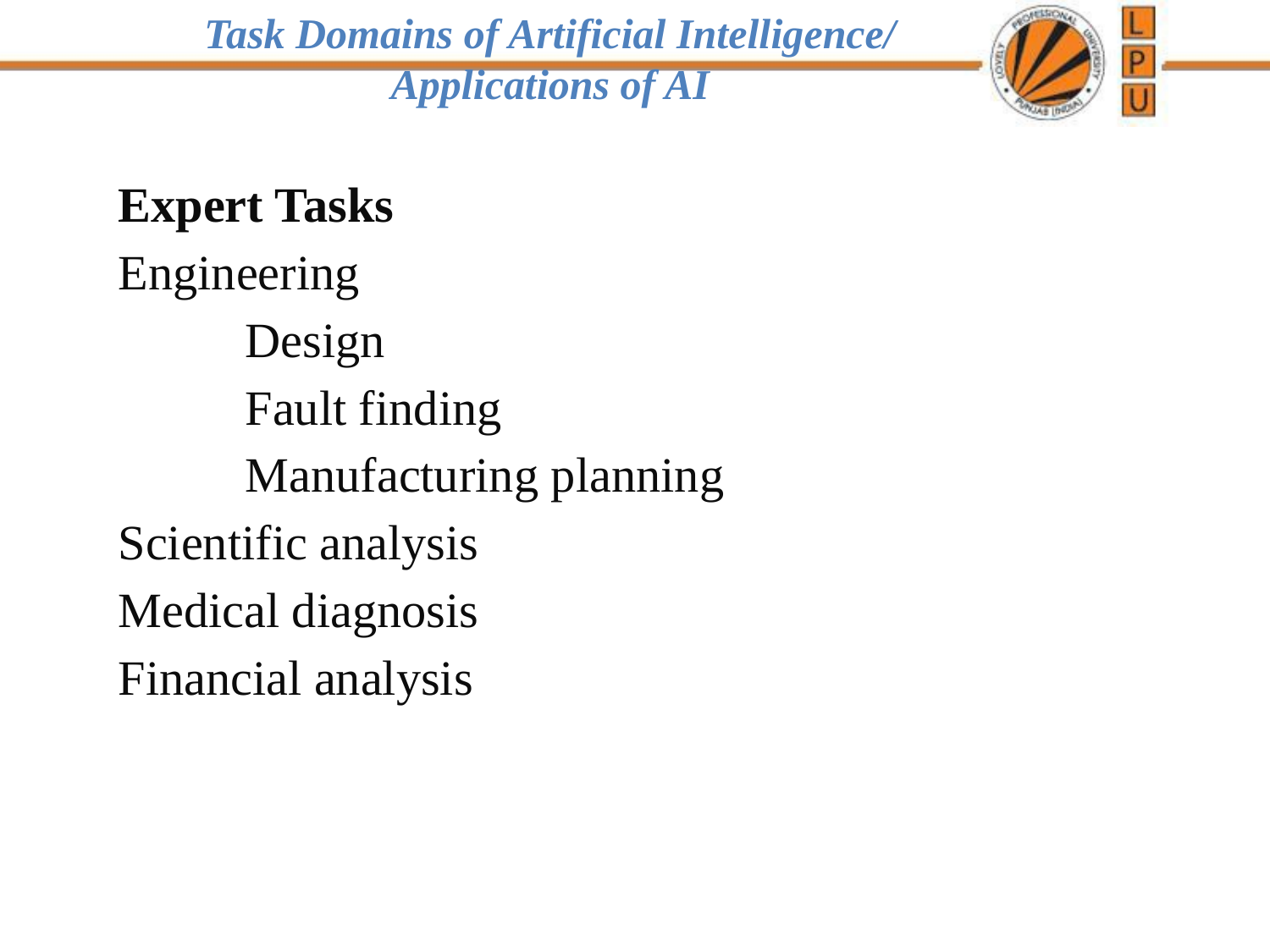

Task Domains of Artificial Intelligence/ Applications of AI
Expert Tasks
Engineering
	Design
Fault finding
Manufacturing planning
Scientific analysis
Medical diagnosis
Financial analysis